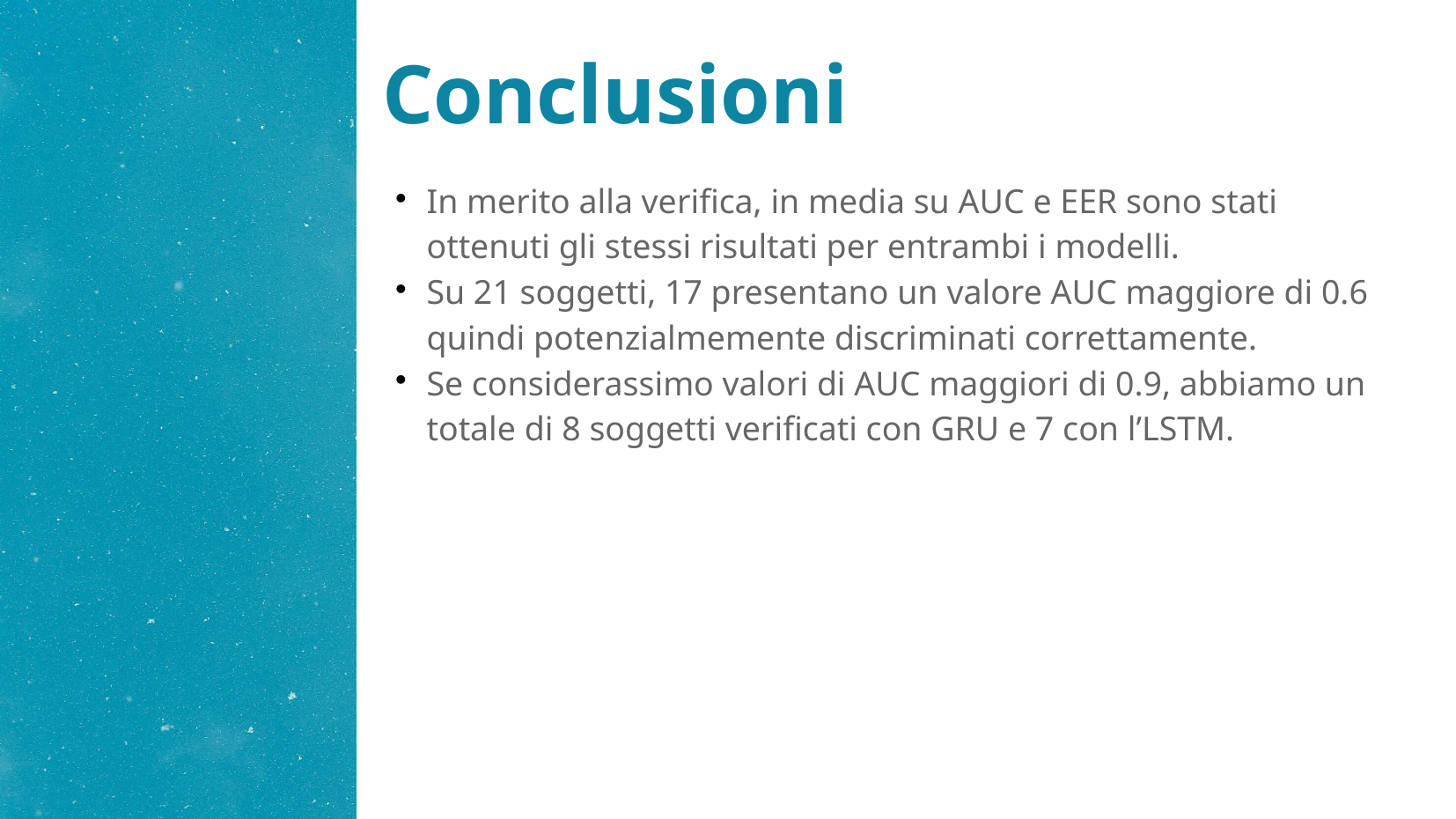

# Conclusioni
In merito alla verifica, in media su AUC e EER sono stati ottenuti gli stessi risultati per entrambi i modelli.
Su 21 soggetti, 17 presentano un valore AUC maggiore di 0.6 quindi potenzialmemente discriminati correttamente.
Se considerassimo valori di AUC maggiori di 0.9, abbiamo un totale di 8 soggetti verificati con GRU e 7 con l’LSTM.